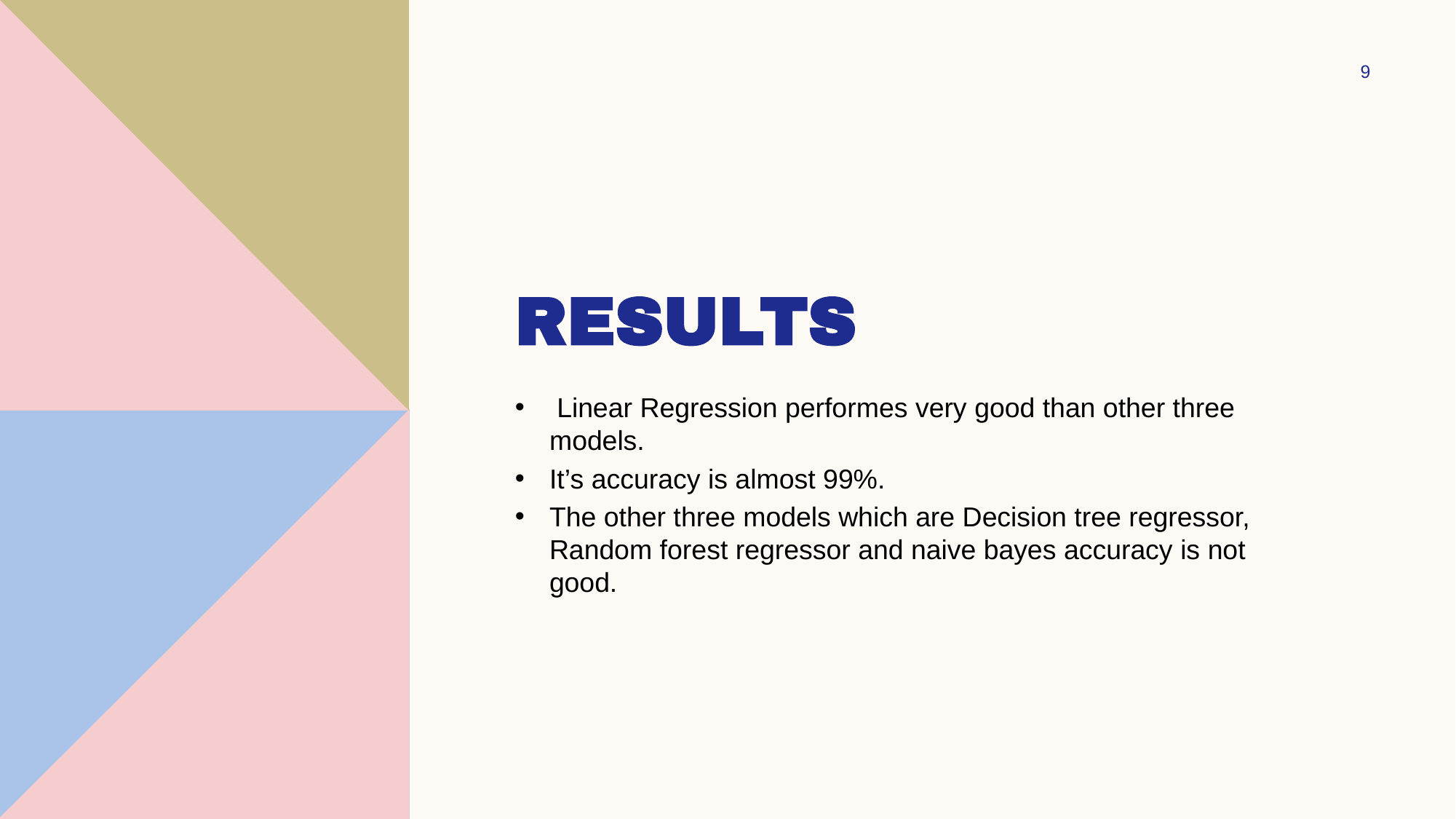

9
# Results
 Linear Regression performes very good than other three models.
It’s accuracy is almost 99%.
The other three models which are Decision tree regressor, Random forest regressor and naive bayes accuracy is not good.